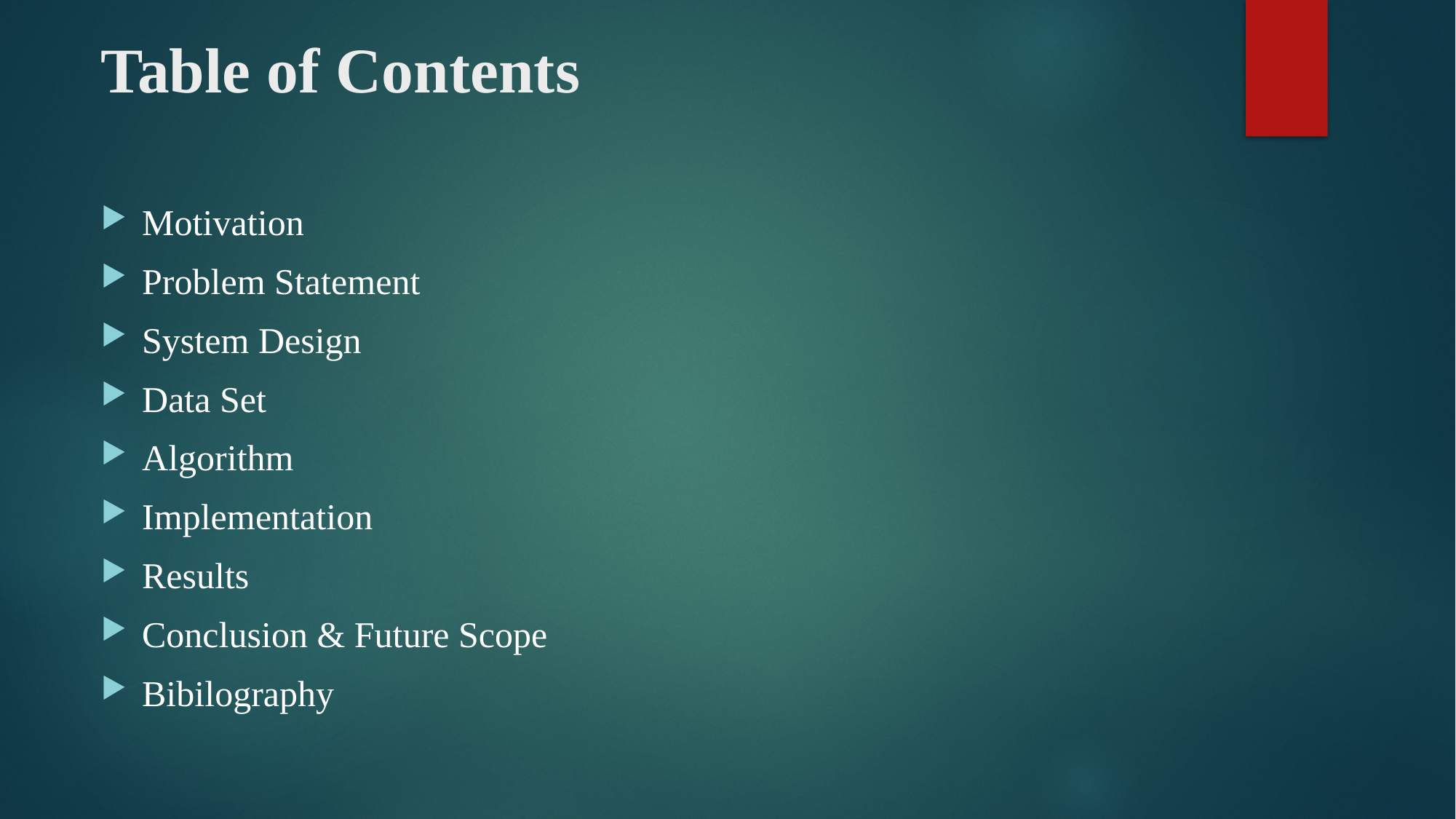

# Table of Contents
Motivation
Problem Statement
System Design
Data Set
Algorithm
Implementation
Results
Conclusion & Future Scope
Bibilography